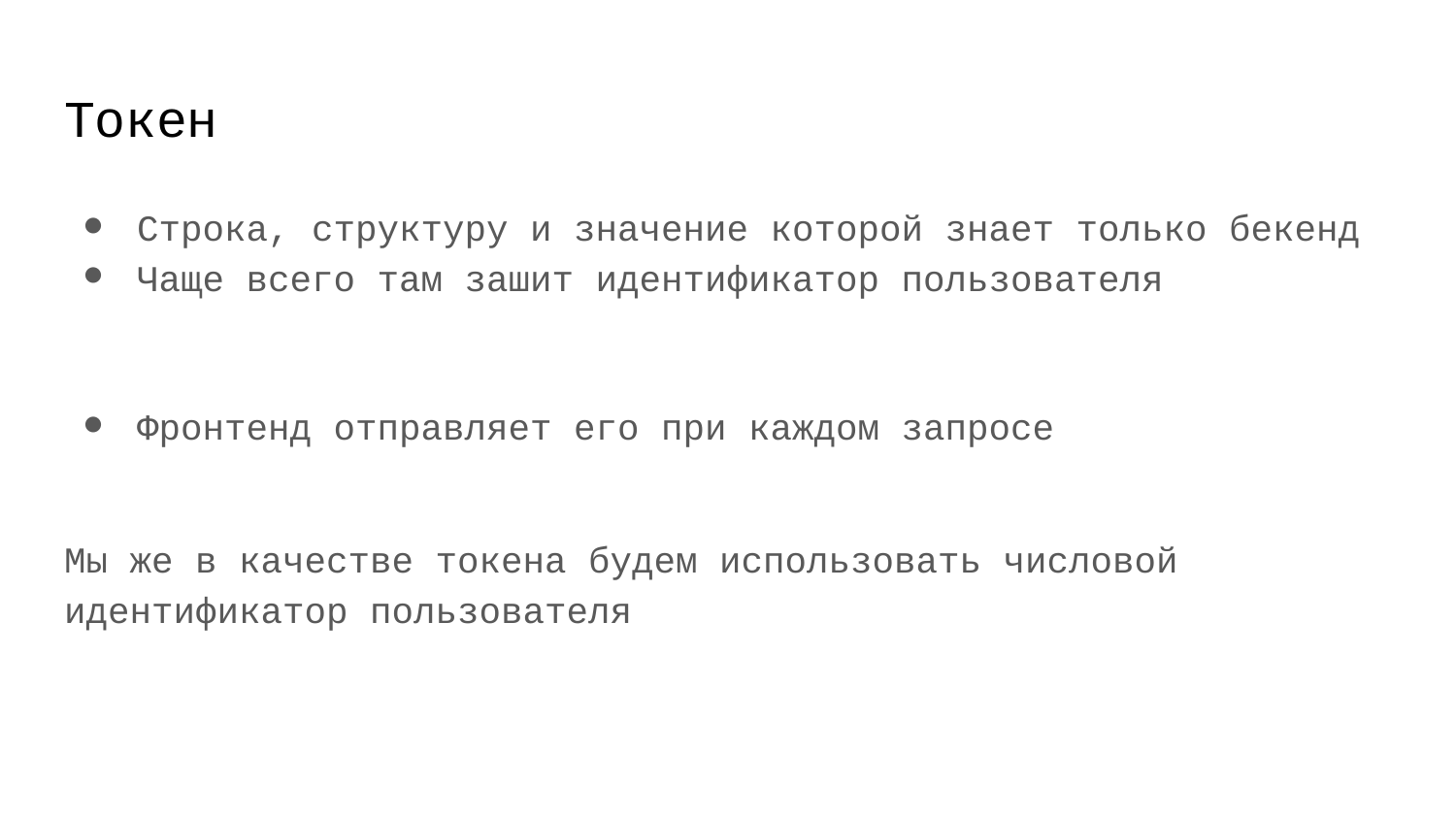

# Токен
Строка, структуру и значение которой знает только бекенд
Чаще всего там зашит идентификатор пользователя

Фронтенд отправляет его при каждом запросе
Мы же в качестве токена будем использовать числовой идентификатор пользователя